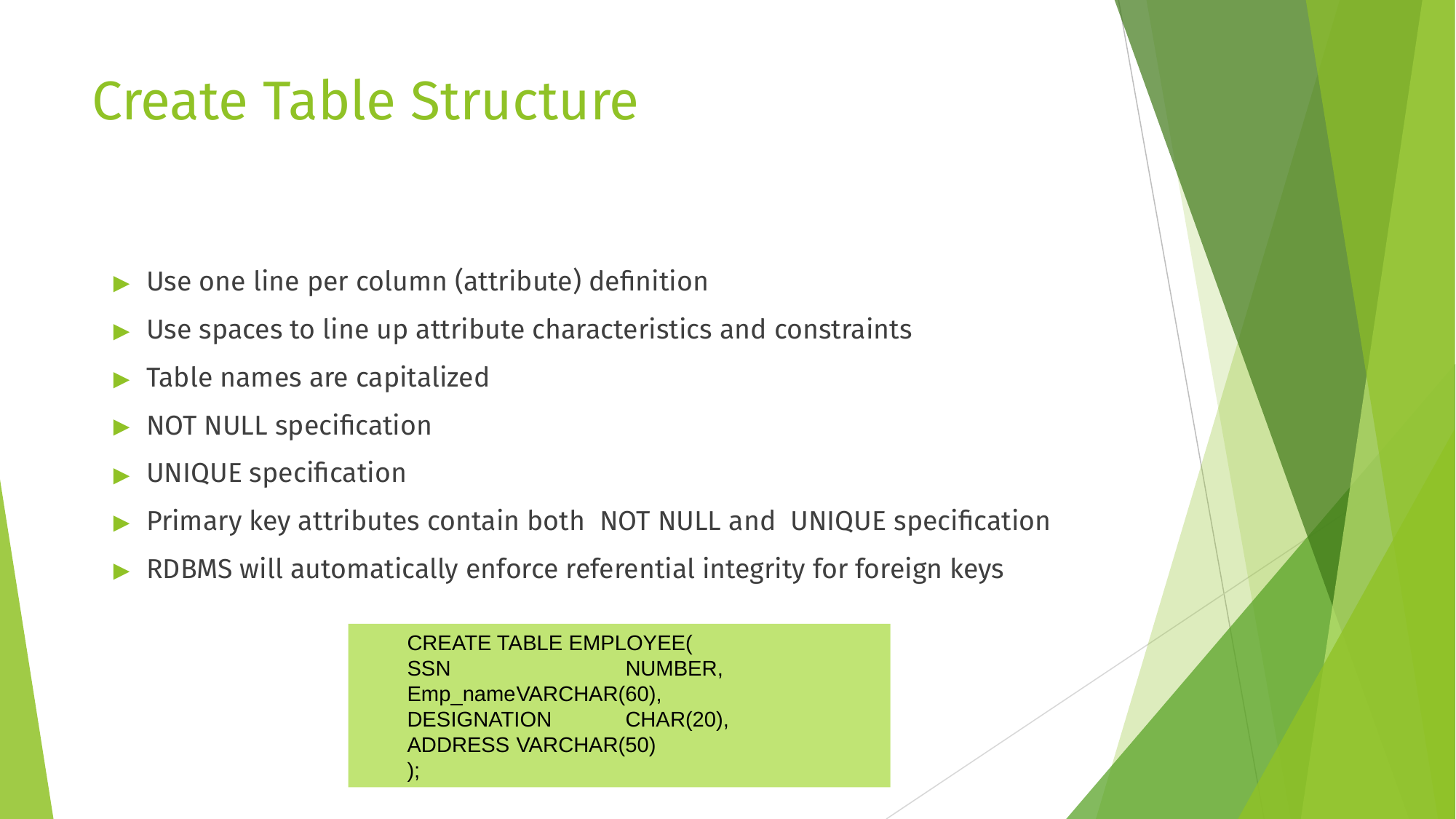

# Create Table Structure
Use one line per column (attribute) definition
Use spaces to line up attribute characteristics and constraints
Table names are capitalized
NOT NULL specification
UNIQUE specification
Primary key attributes contain both  NOT NULL and  UNIQUE specification
RDBMS will automatically enforce referential integrity for foreign keys

CREATE TABLE EMPLOYEE(
SSN		NUMBER,
Emp_name	VARCHAR(60),
DESIGNATION	CHAR(20),
ADDRESS	VARCHAR(50)
);